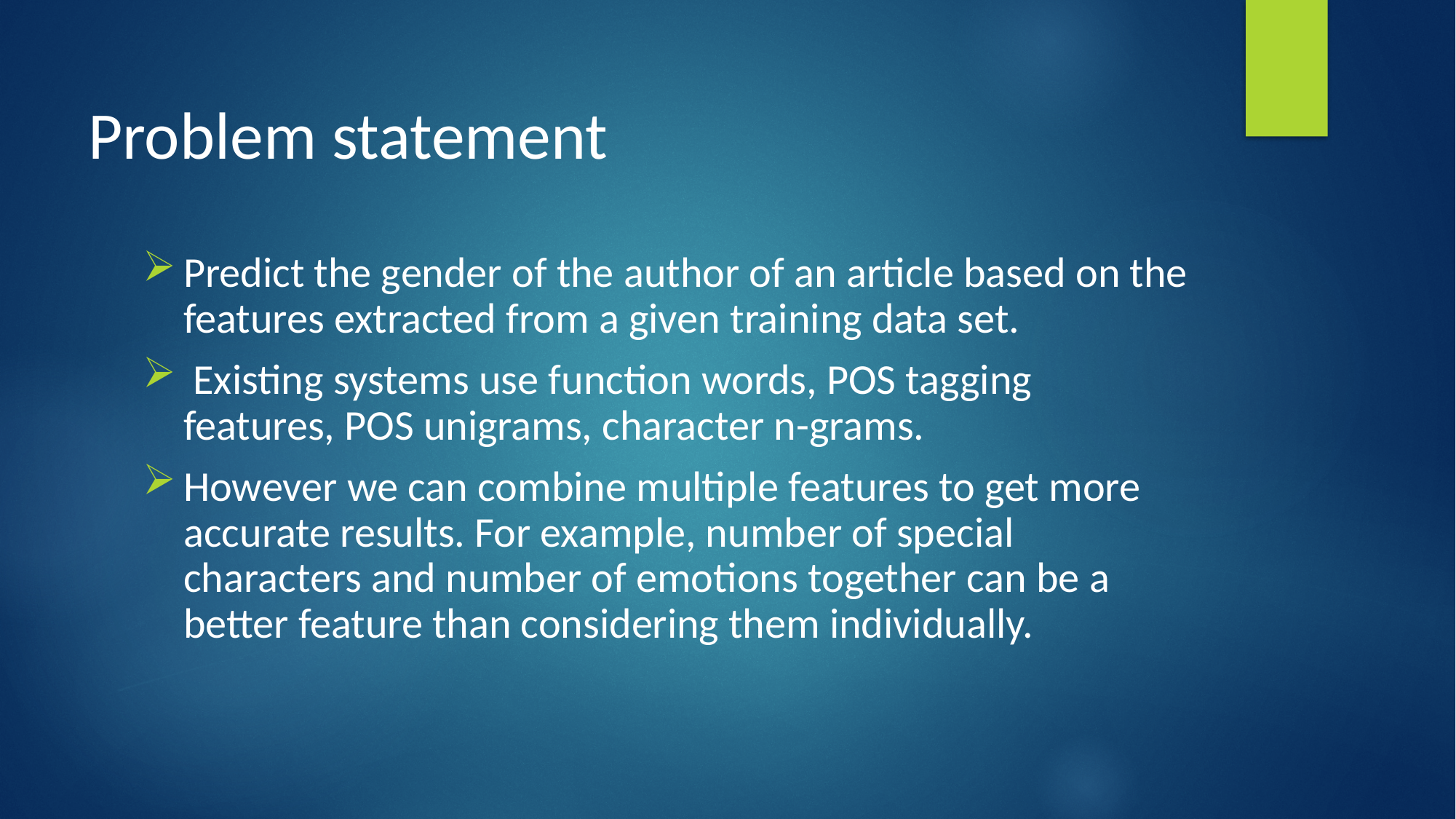

# Problem statement
Predict the gender of the author of an article based on the features extracted from a given training data set.
 Existing systems use function words, POS tagging features, POS unigrams, character n-grams.
However we can combine multiple features to get more accurate results. For example, number of special characters and number of emotions together can be a better feature than considering them individually.